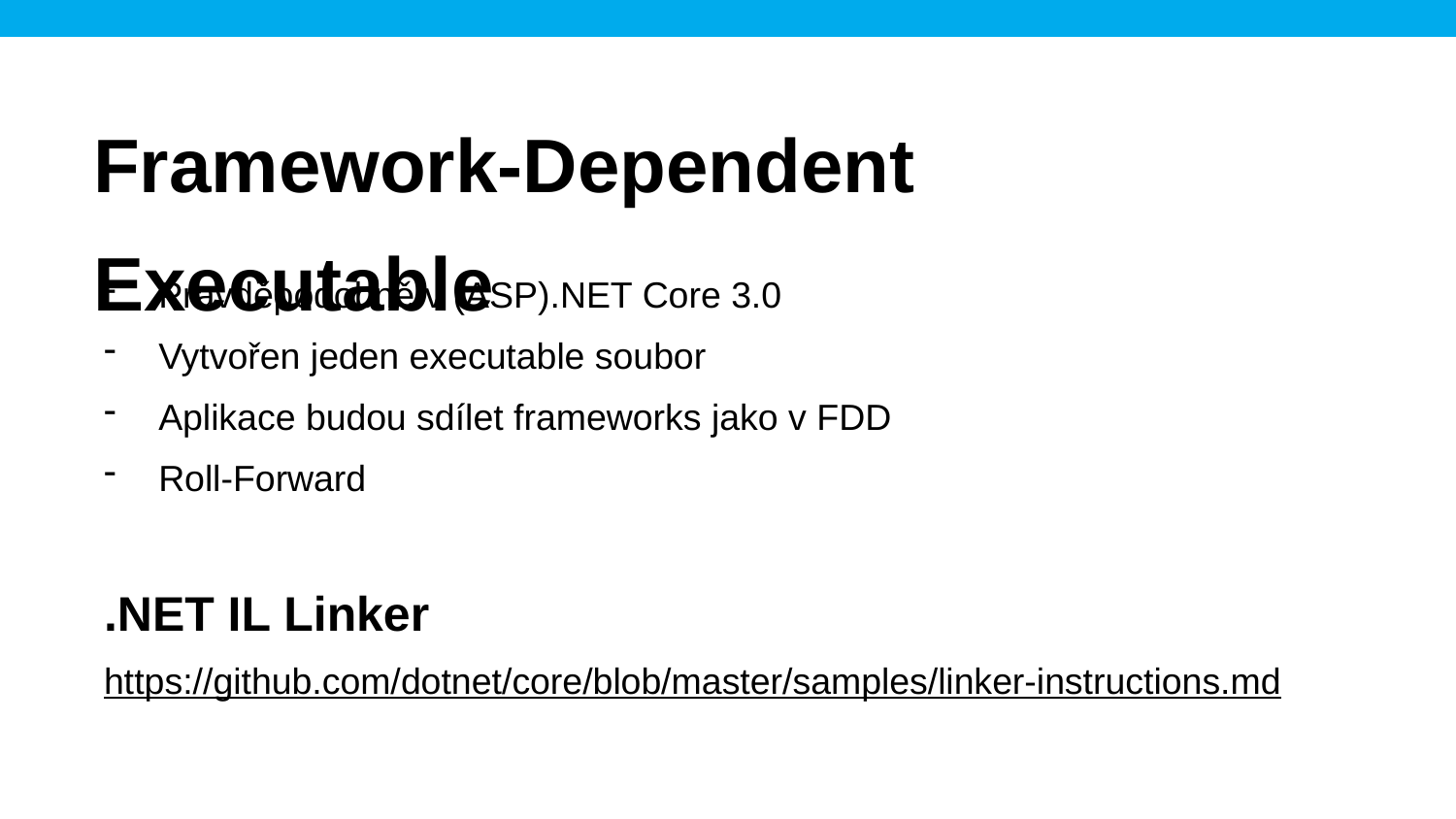

Framework-Dependent Executable
Pravděpodobně v (ASP).NET Core 3.0
Vytvořen jeden executable soubor
Aplikace budou sdílet frameworks jako v FDD
Roll-Forward

.NET IL Linker
https://github.com/dotnet/core/blob/master/samples/linker-instructions.md